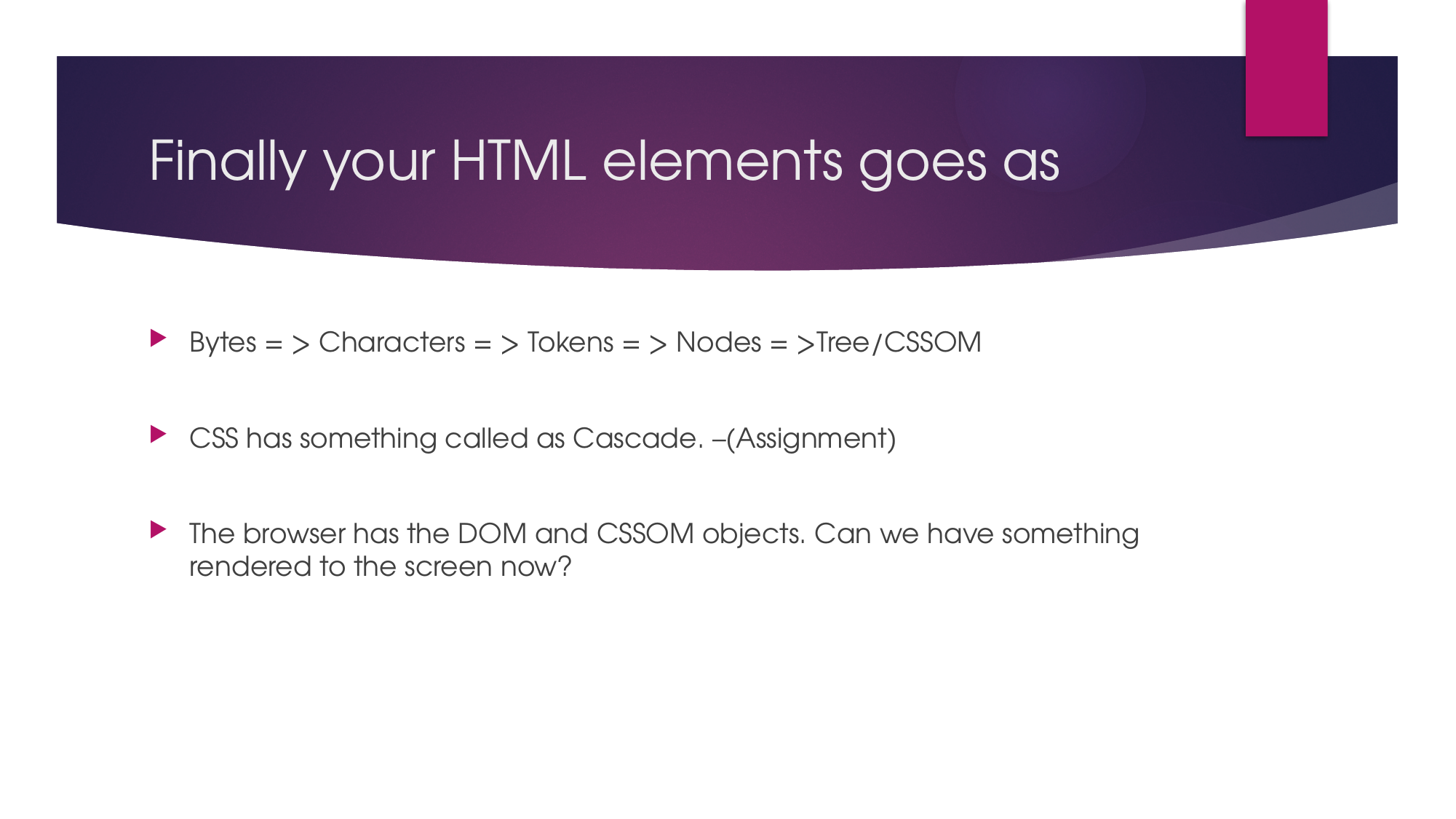

# Finally your HTML elements goes as
Bytes = > Characters = > Tokens = > Nodes = >Tree/CSSOM

CSS has something called as Cascade. –(Assignment)

The browser has the DOM and CSSOM objects. Can we have something rendered to the screen now?